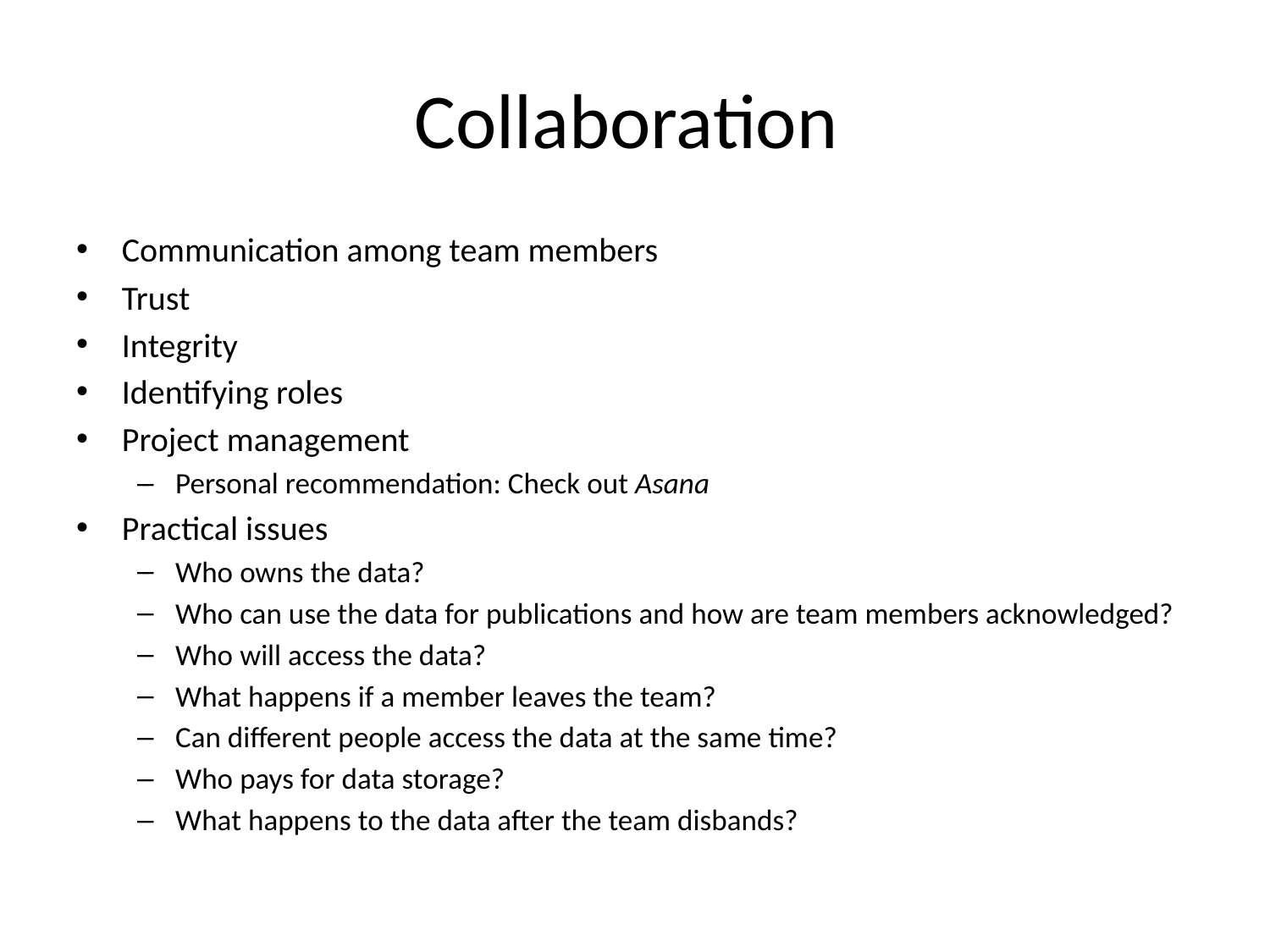

# Collaboration
Communication among team members
Trust
Integrity
Identifying roles
Project management
Personal recommendation: Check out Asana
Practical issues
Who owns the data?
Who can use the data for publications and how are team members acknowledged?
Who will access the data?
What happens if a member leaves the team?
Can different people access the data at the same time?
Who pays for data storage?
What happens to the data after the team disbands?